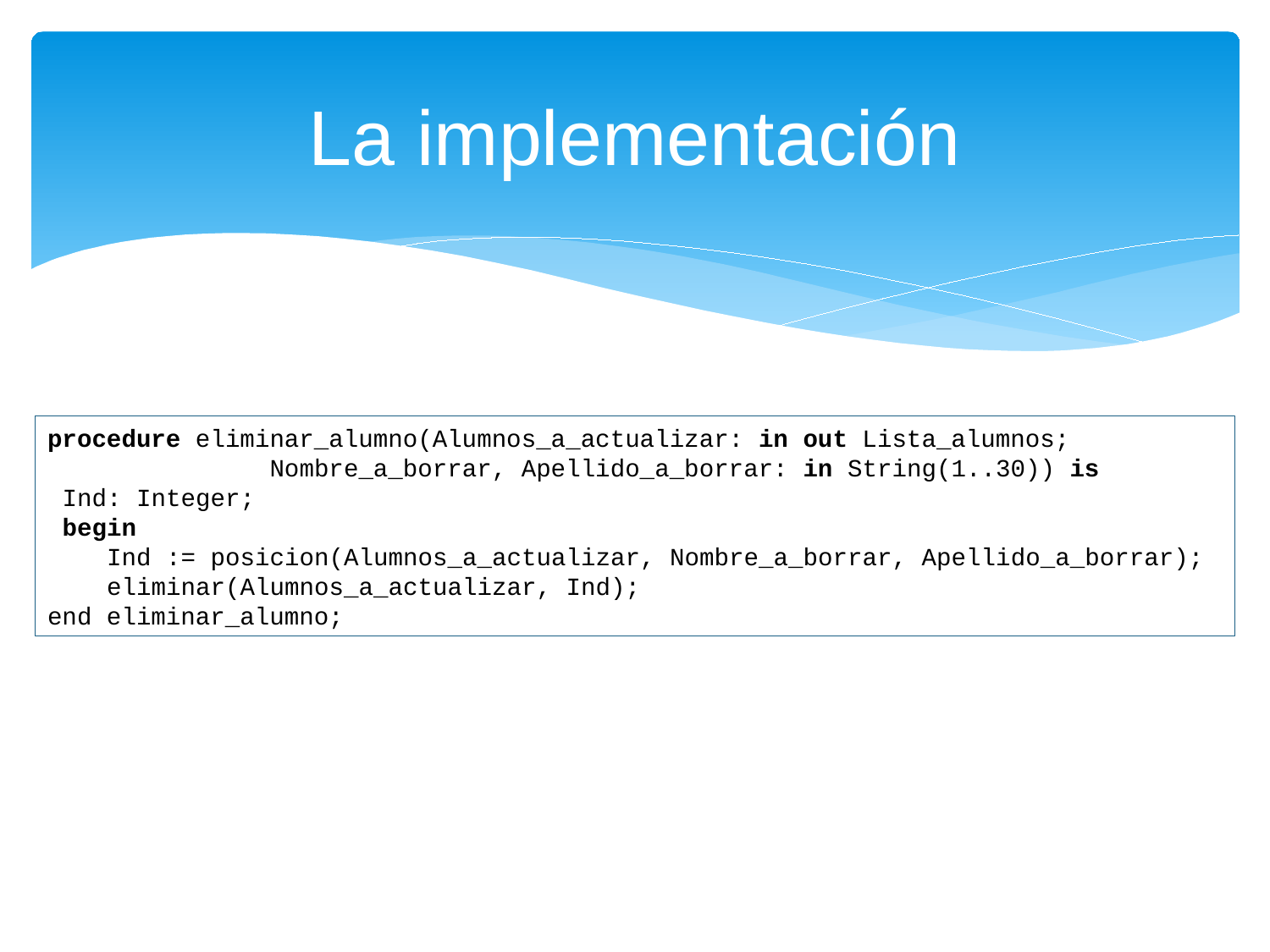

# La implementación
procedure eliminar_alumno(Alumnos_a_actualizar: in out Lista_alumnos;
               Nombre_a_borrar, Apellido_a_borrar: in String(1..30)) is
 Ind: Integer;
 begin
    Ind := posicion(Alumnos_a_actualizar, Nombre_a_borrar, Apellido_a_borrar);
    eliminar(Alumnos_a_actualizar, Ind);
end eliminar_alumno;